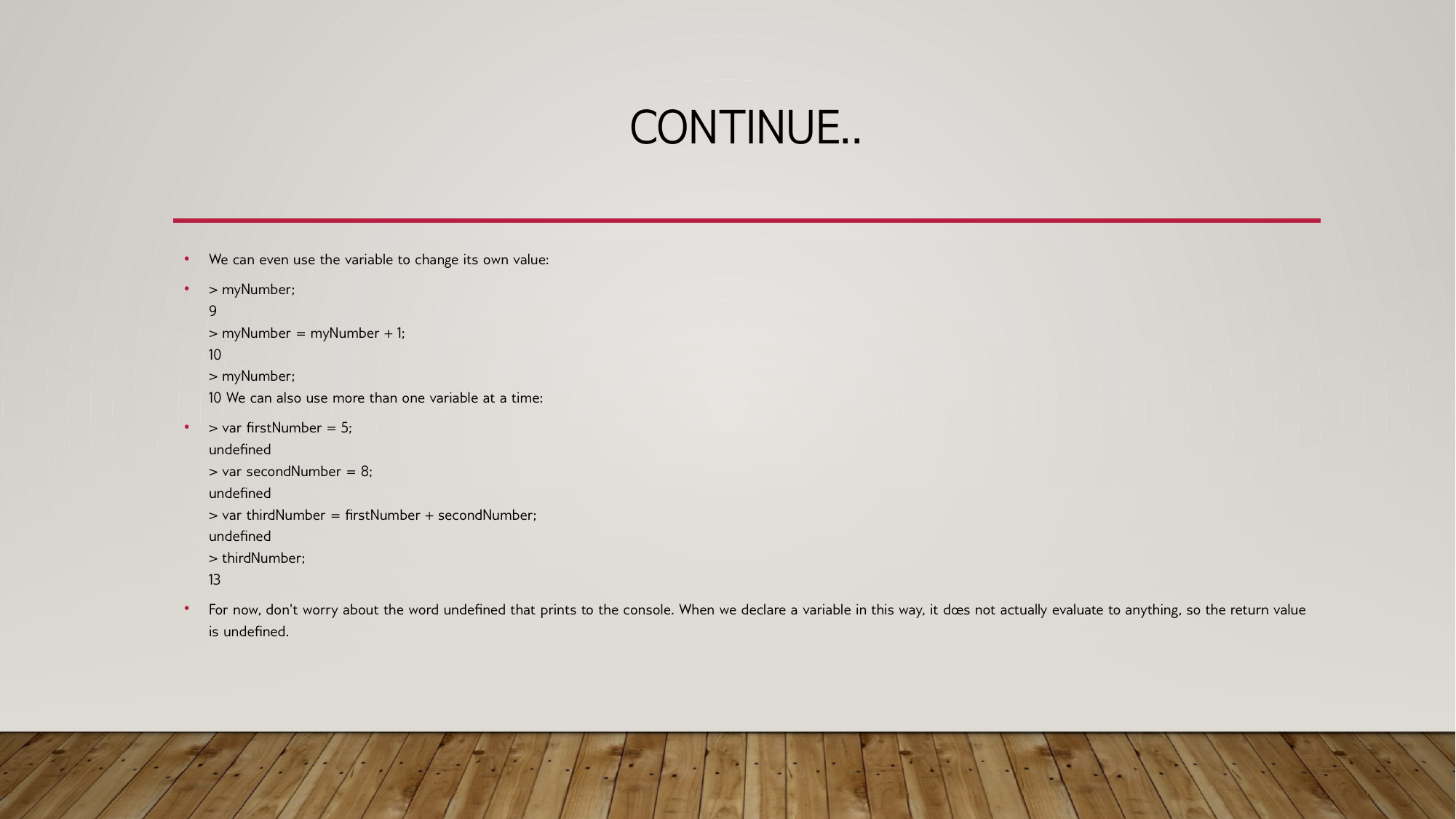

# Continue..
We can even use the variable to change its own value:
> myNumber;
9
> myNumber = myNumber + 1;
10
> myNumber;
10 We can also use more than one variable at a time:
> var firstNumber = 5;
undefined
> var secondNumber = 8;
undefined
> var thirdNumber = firstNumber + secondNumber;
undefined
> thirdNumber;
13
For now, don't worry about the word undefined that prints to the console. When we declare a variable in this way, it does not actually evaluate to anything, so the return value is undefined.